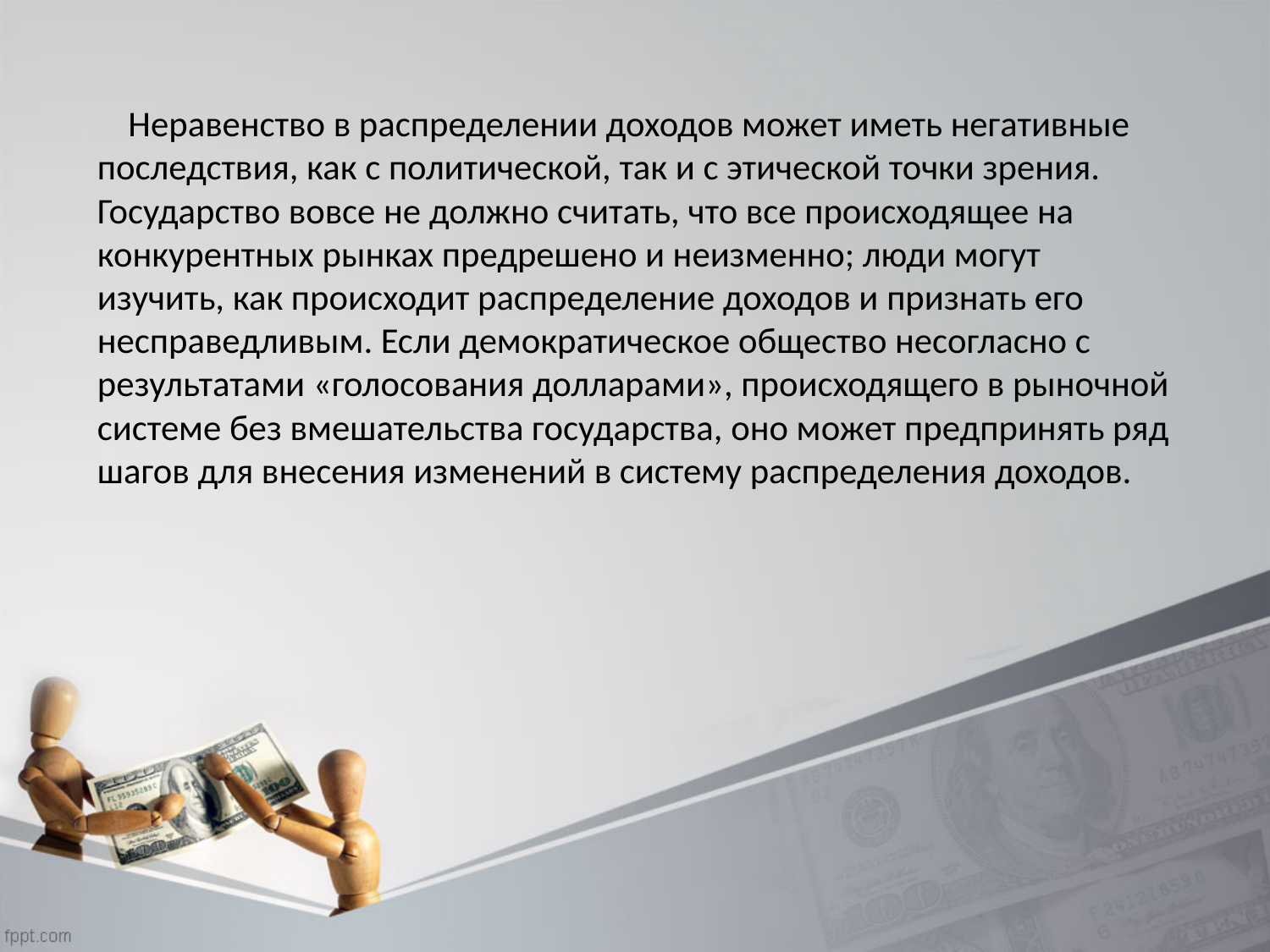

Неравенство в распределении доходов может иметь негативные последствия, как с политической, так и с этической точки зрения. Государство вовсе не должно считать, что все происходящее на конкурентных рынках предрешено и неизменно; люди могут изучить, как происходит распределение доходов и признать его несправедливым. Если демократическое общество несогласно с результатами «голосования долларами», происходящего в рыночной системе без вмешательства государства, оно может предпринять ряд шагов для внесения изменений в систему распределения доходов.